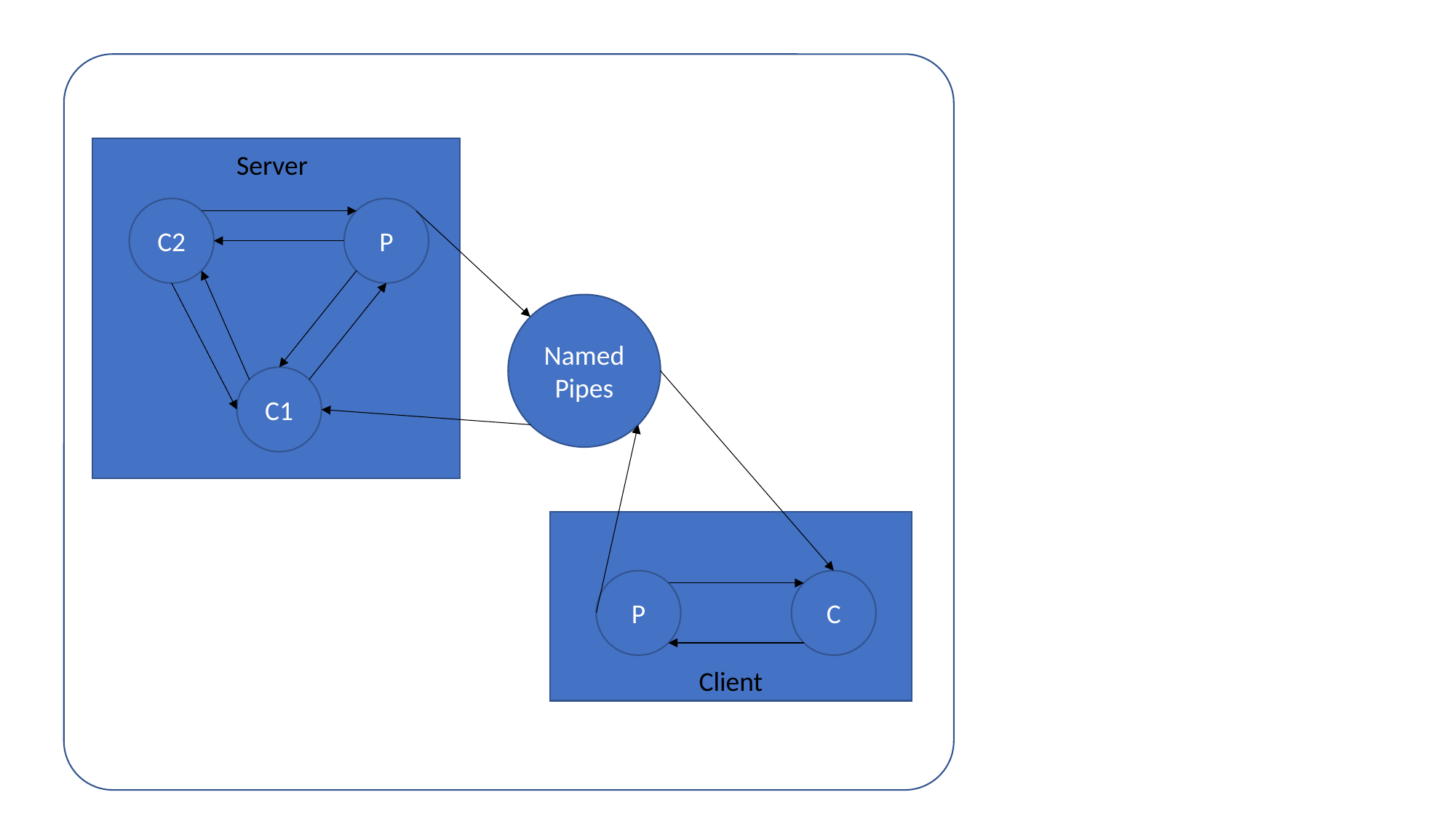

Server
P
C2
Named
Pipes
C1

C
P
Client